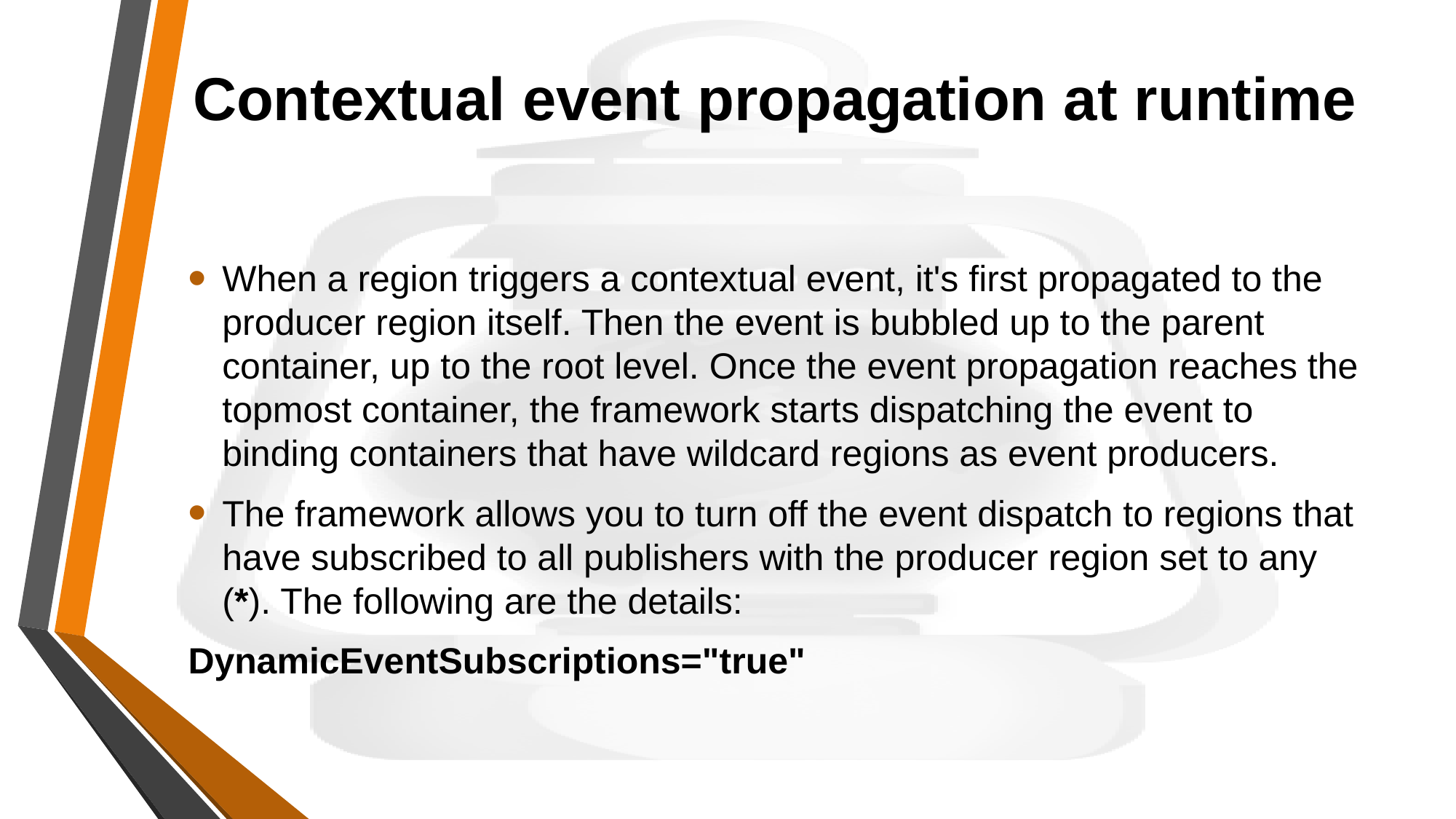

# Contextual event propagation at runtime
When a region triggers a contextual event, it's first propagated to the producer region itself. Then the event is bubbled up to the parent container, up to the root level. Once the event propagation reaches the topmost container, the framework starts dispatching the event to binding containers that have wildcard regions as event producers.
The framework allows you to turn off the event dispatch to regions that have subscribed to all publishers with the producer region set to any (*). The following are the details:
DynamicEventSubscriptions="true"